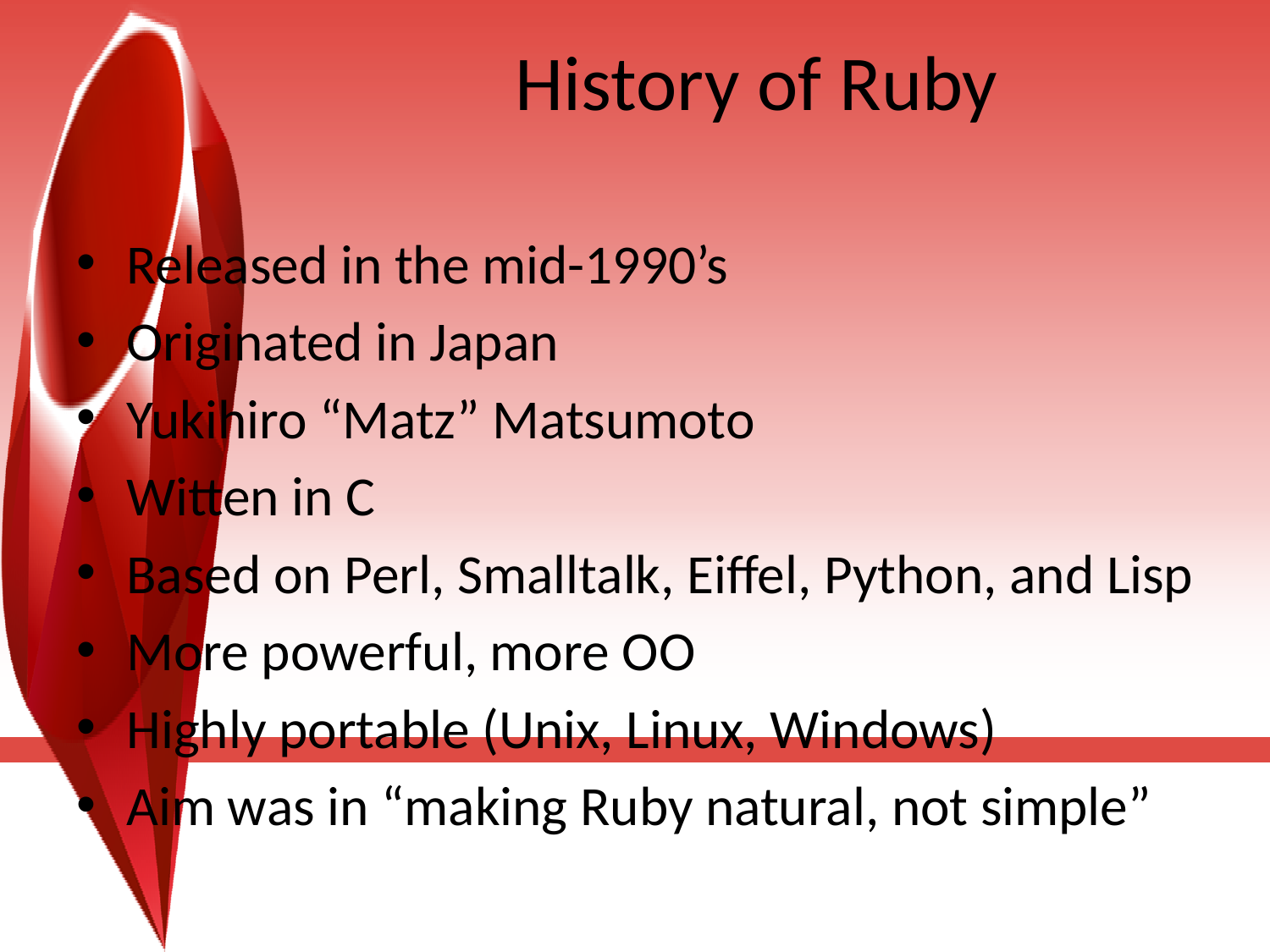

# History of Ruby
Released in the mid-1990’s
Originated in Japan
Yukihiro “Matz” Matsumoto
Witten in C
Based on Perl, Smalltalk, Eiffel, Python, and Lisp
More powerful, more OO
Highly portable (Unix, Linux, Windows)
Aim was in “making Ruby natural, not simple”